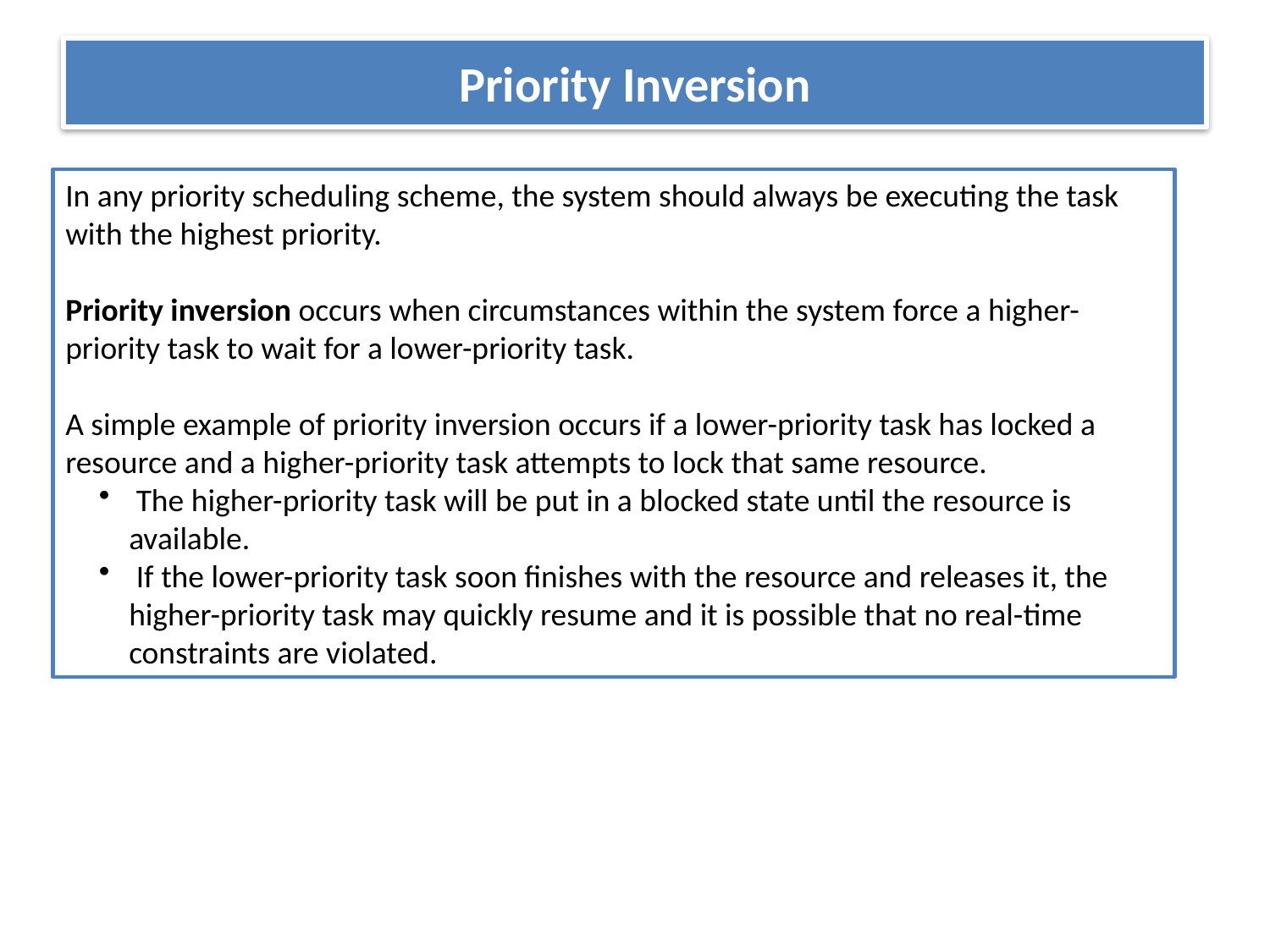

# Priority Inversion
In any priority scheduling scheme, the system should always be executing the task with the highest priority.

Priority inversion occurs when circumstances within the system force a higher-priority task to wait for a lower-priority task.

A simple example of priority inversion occurs if a lower-priority task has locked a resource and a higher-priority task attempts to lock that same resource.
 The higher-priority task will be put in a blocked state until the resource is available.
 If the lower-priority task soon finishes with the resource and releases it, the higher-priority task may quickly resume and it is possible that no real-time constraints are violated.